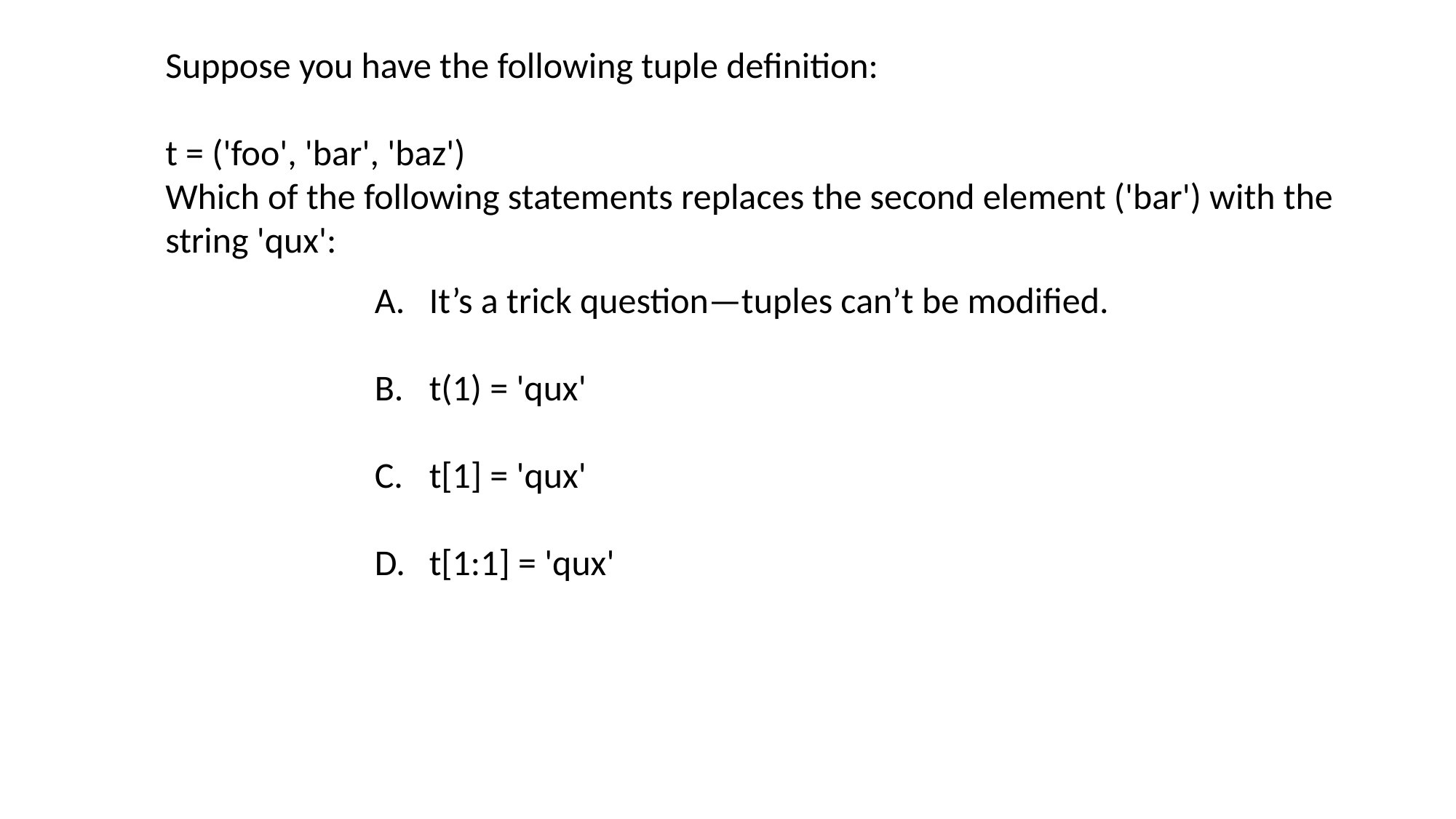

Suppose you have the following tuple definition:

t = ('foo', 'bar', 'baz')
Which of the following statements replaces the second element ('bar') with the string 'qux':
It’s a trick question—tuples can’t be modified.

t(1) = 'qux'

t[1] = 'qux'

t[1:1] = 'qux'